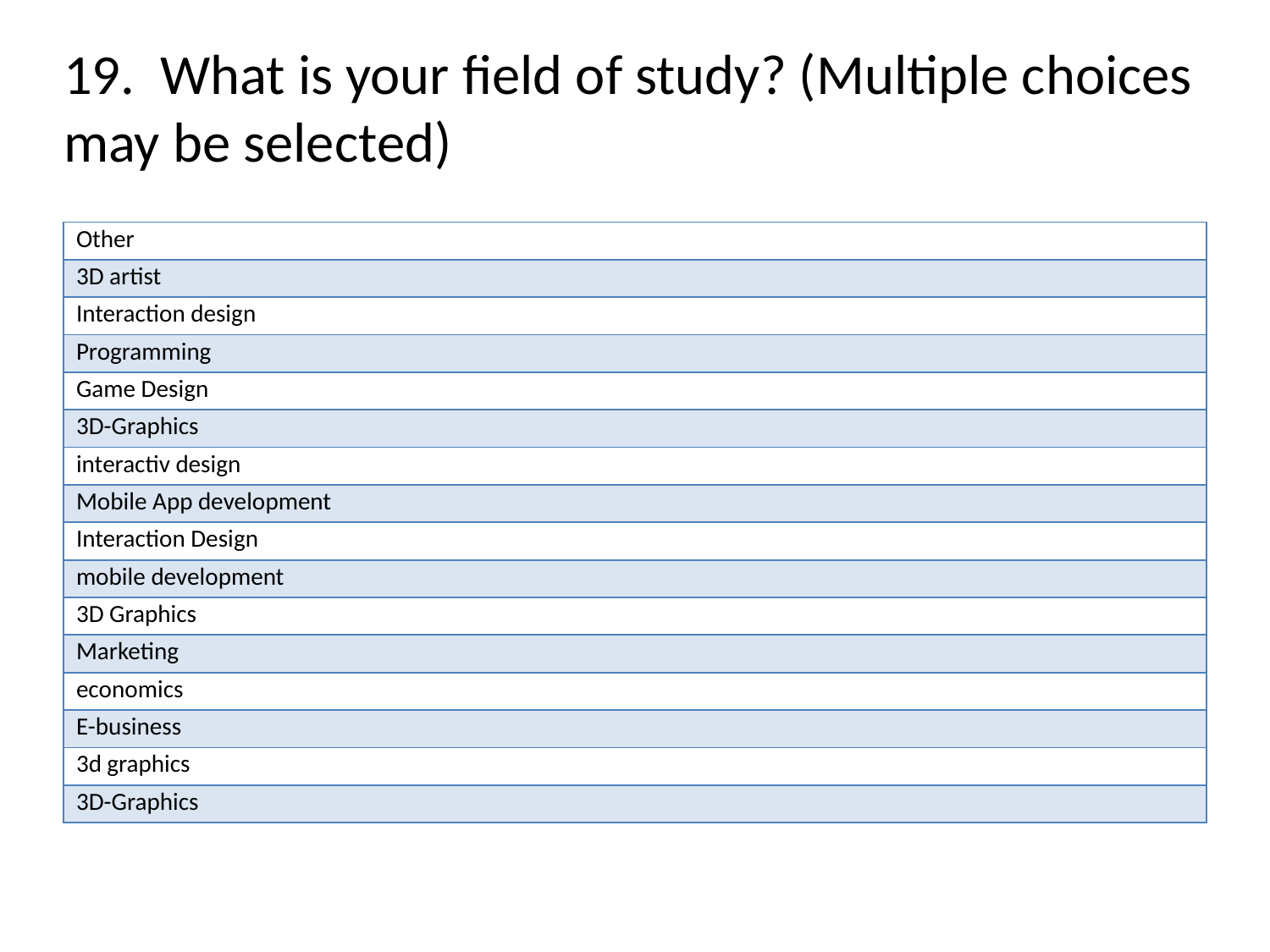

# 19.  What is your field of study? (Multiple choices may be selected)
| Other |
| --- |
| 3D artist |
| Interaction design |
| Programming |
| Game Design |
| 3D-Graphics |
| interactiv design |
| Mobile App development |
| Interaction Design |
| mobile development |
| 3D Graphics |
| Marketing |
| economics |
| E-business |
| 3d graphics |
| 3D-Graphics |